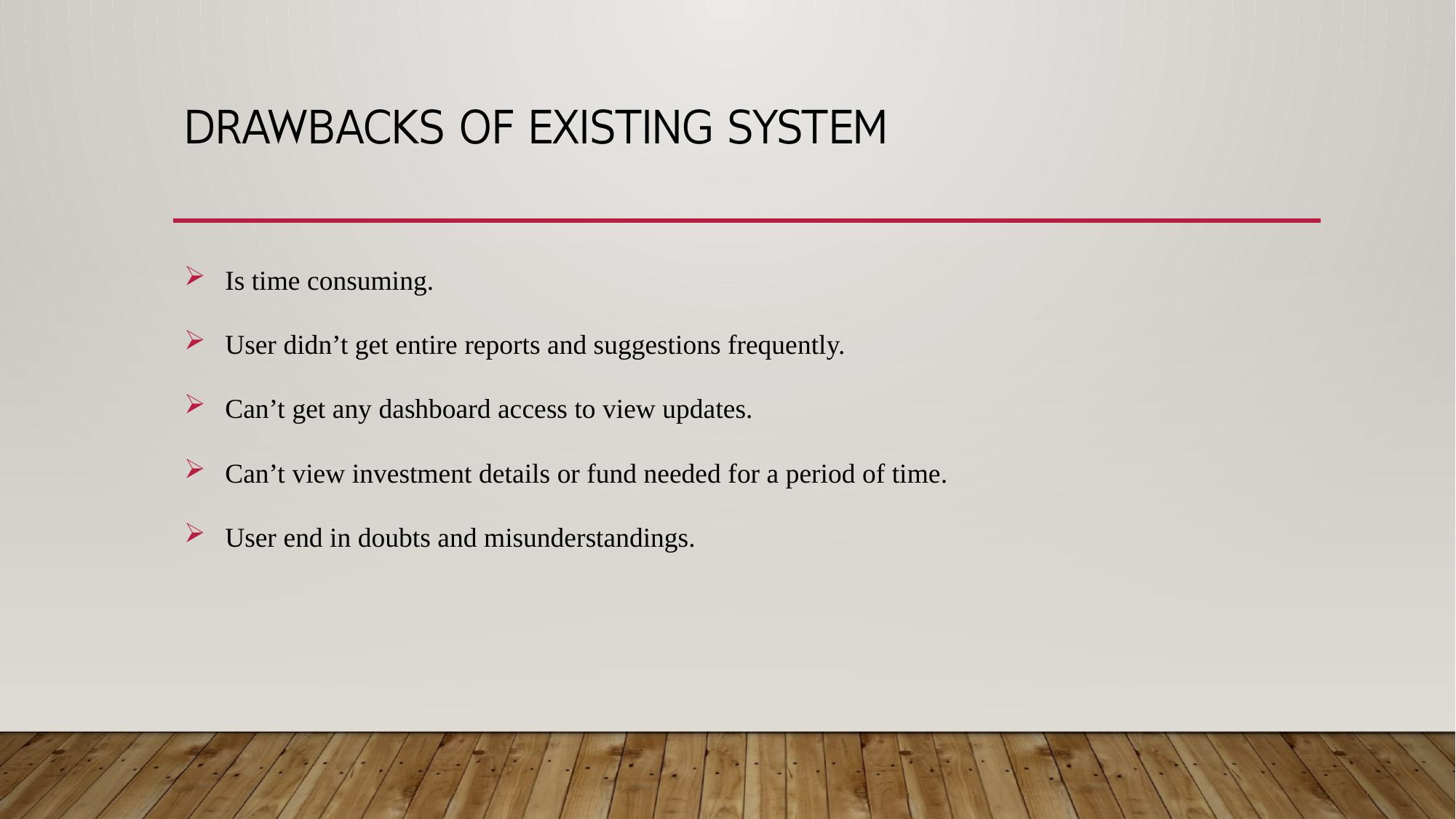

# Drawbacks of existing system
Is time consuming.
User didn’t get entire reports and suggestions frequently.
Can’t get any dashboard access to view updates.
Can’t view investment details or fund needed for a period of time.
User end in doubts and misunderstandings.